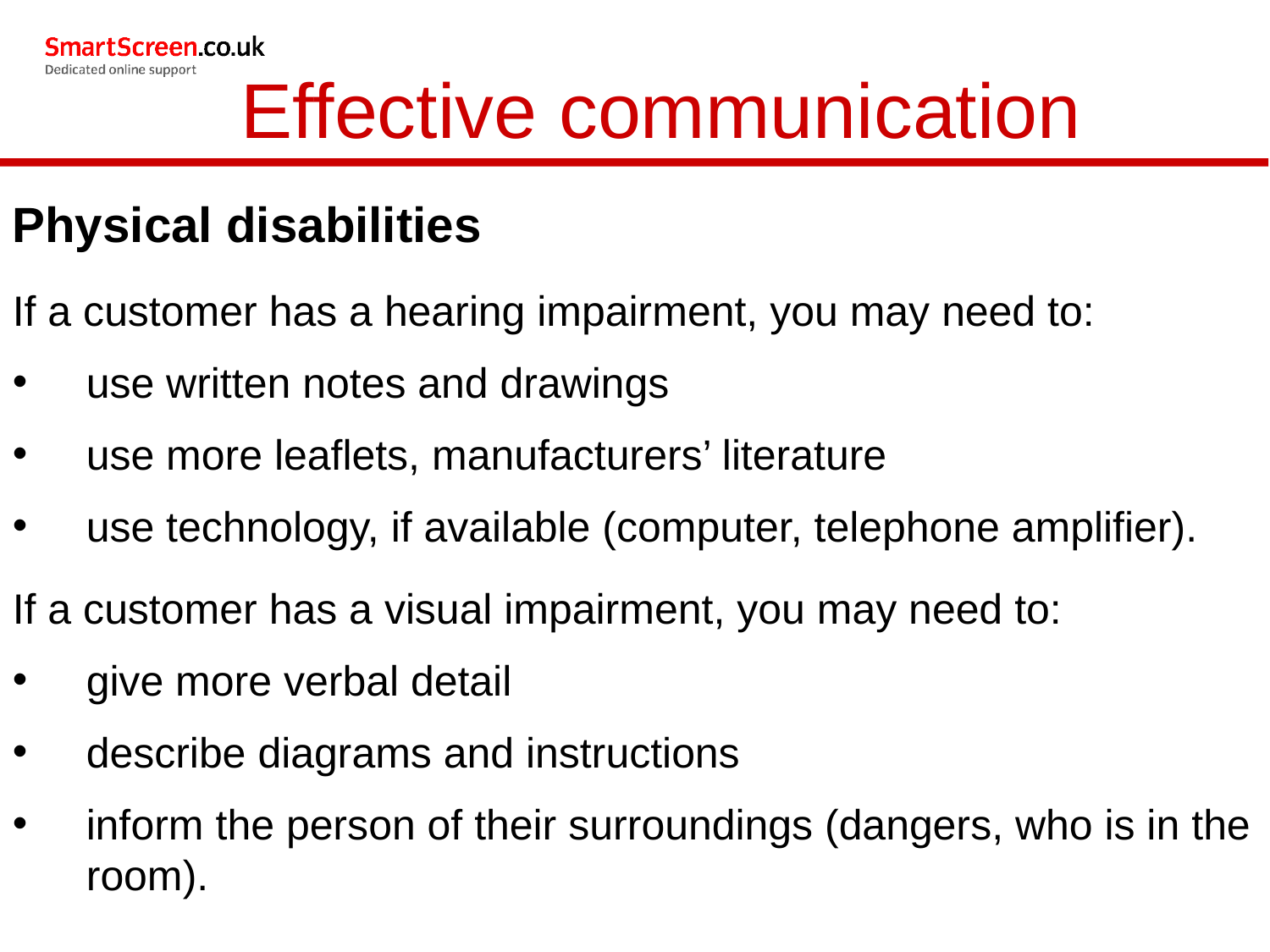

Effective communication

Physical disabilities
If a customer has a hearing impairment, you may need to:
use written notes and drawings
use more leaflets, manufacturers’ literature
use technology, if available (computer, telephone amplifier).
If a customer has a visual impairment, you may need to:
give more verbal detail
describe diagrams and instructions
inform the person of their surroundings (dangers, who is in the room).